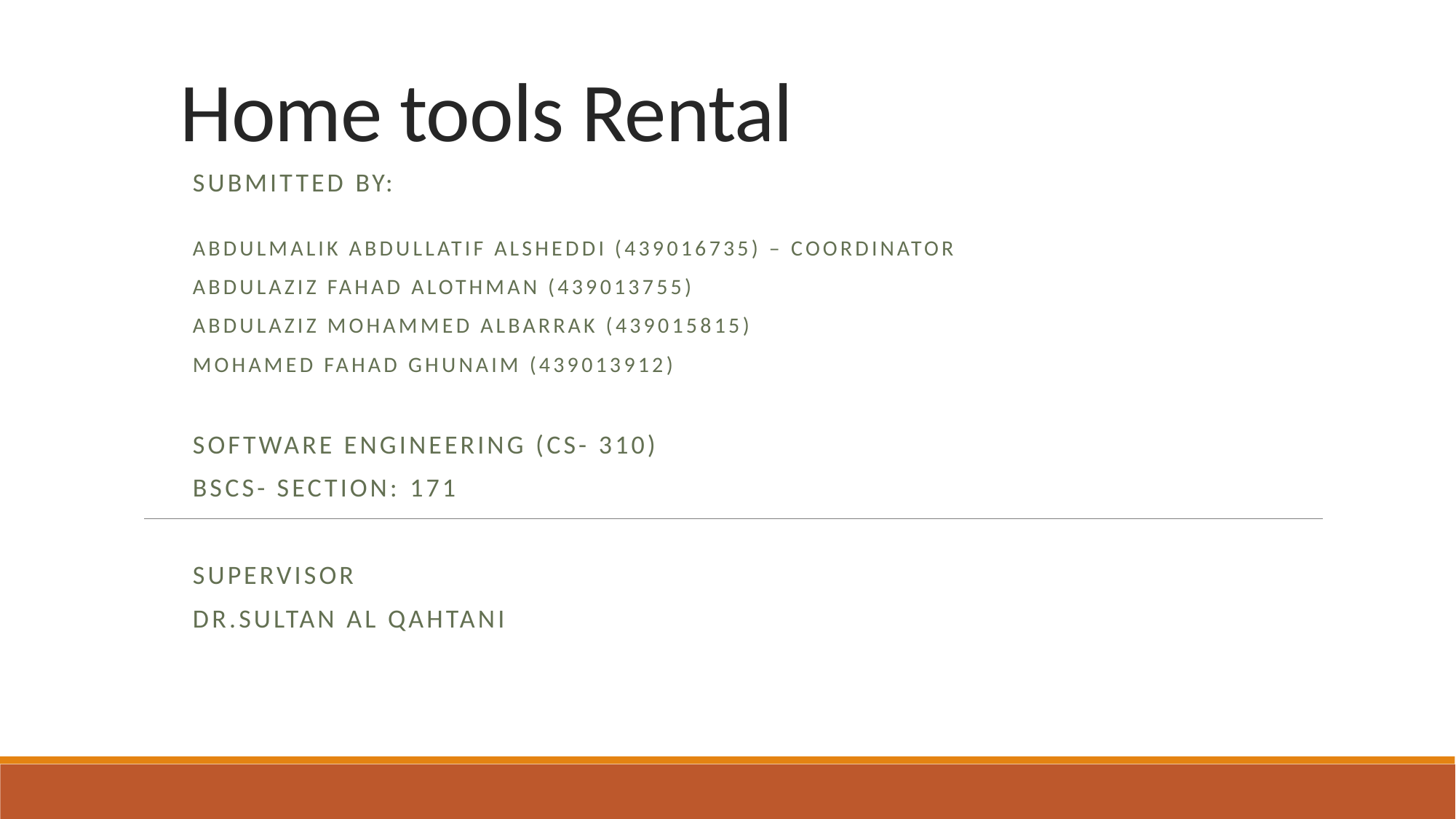

# Home tools Rental
Submitted By:
Abdulmalik Abdullatif alsheddi (439016735) – Coordinator
Abdulaziz Fahad AlOthman (439013755)
Abdulaziz Mohammed AlBarrak (439015815)
Mohamed Fahad Ghunaim (439013912)

Software Engineering (CS- 310)
BSCS- Section: 171

Supervisor
Dr.Sultan AL Qahtani